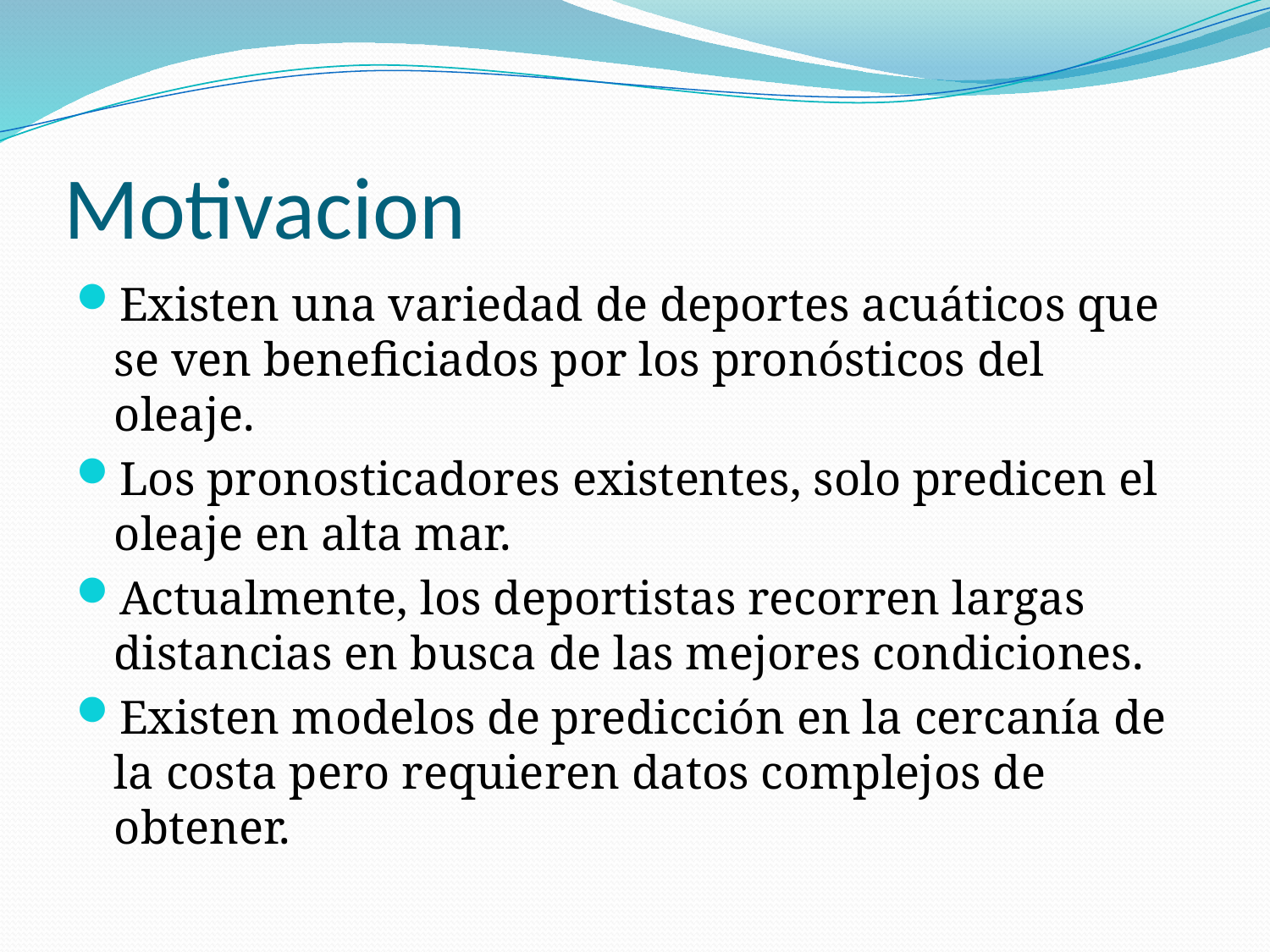

# Motivacion
Existen una variedad de deportes acuáticos que se ven beneficiados por los pronósticos del oleaje.
Los pronosticadores existentes, solo predicen el oleaje en alta mar.
Actualmente, los deportistas recorren largas distancias en busca de las mejores condiciones.
Existen modelos de predicción en la cercanía de la costa pero requieren datos complejos de obtener.